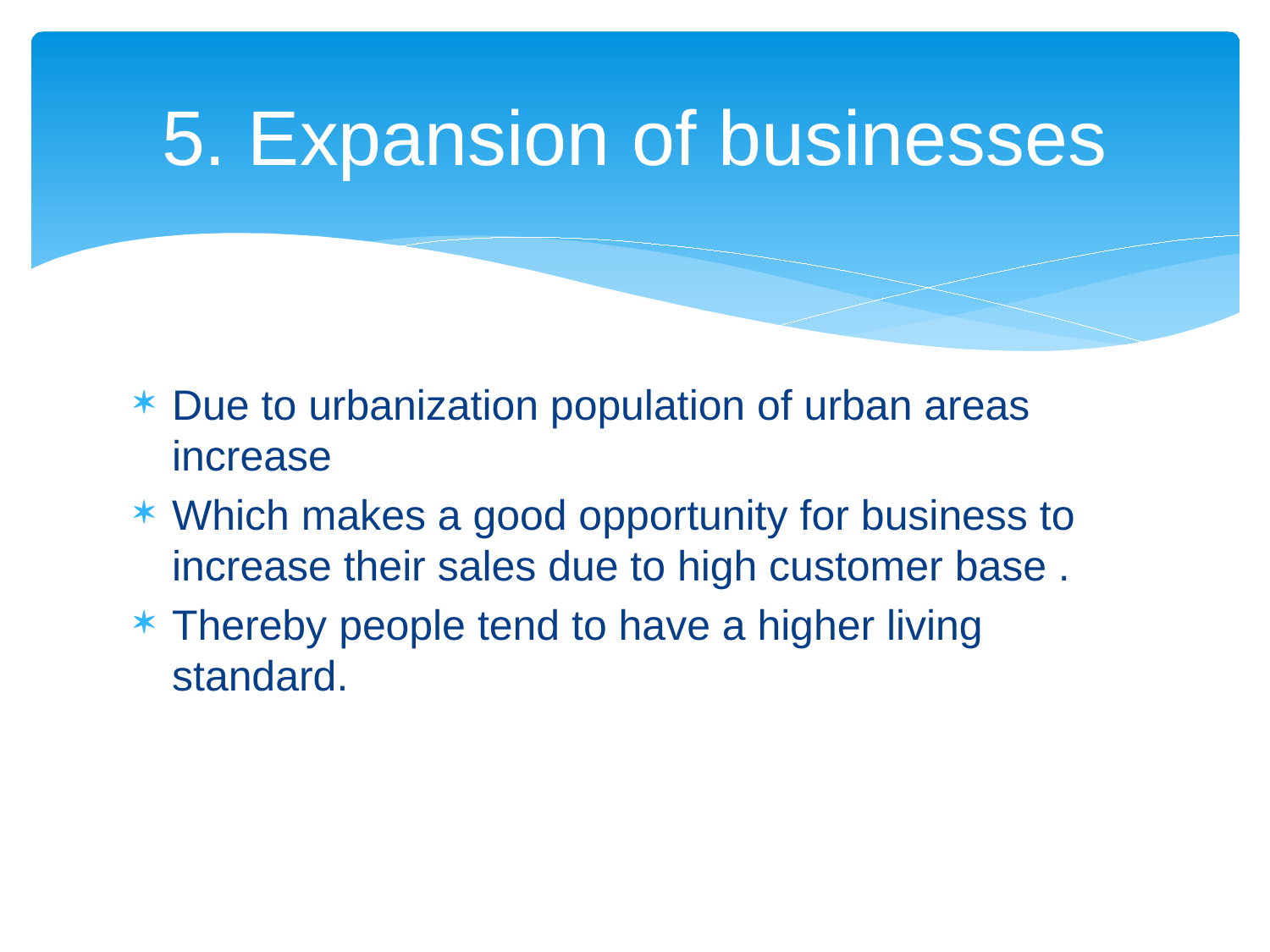

# 5. Expansion of businesses
Due to urbanization population of urban areas increase
Which makes a good opportunity for business to increase their sales due to high customer base .
Thereby people tend to have a higher living standard.